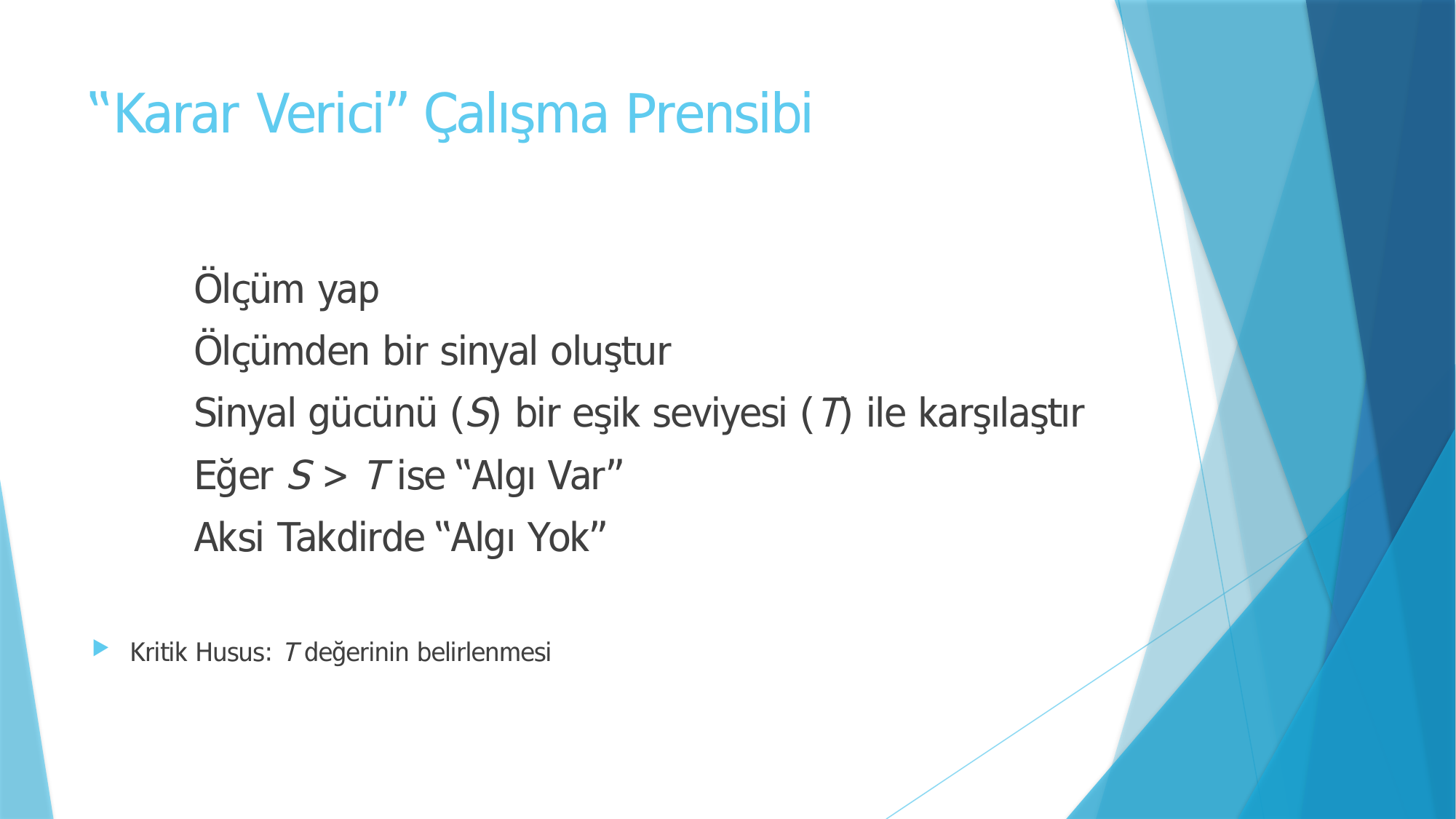

“Karar Verici” Çalışma Prensibi
Ölçüm yap
Ölçümden bir sinyal oluştur
Sinyal gücünü (S) bir eşik seviyesi (T) ile karşılaştır
Eğer S > T ise “Algı Var”
Aksi Takdirde “Algı Yok”

Kritik Husus: T değerinin belirlenmesi